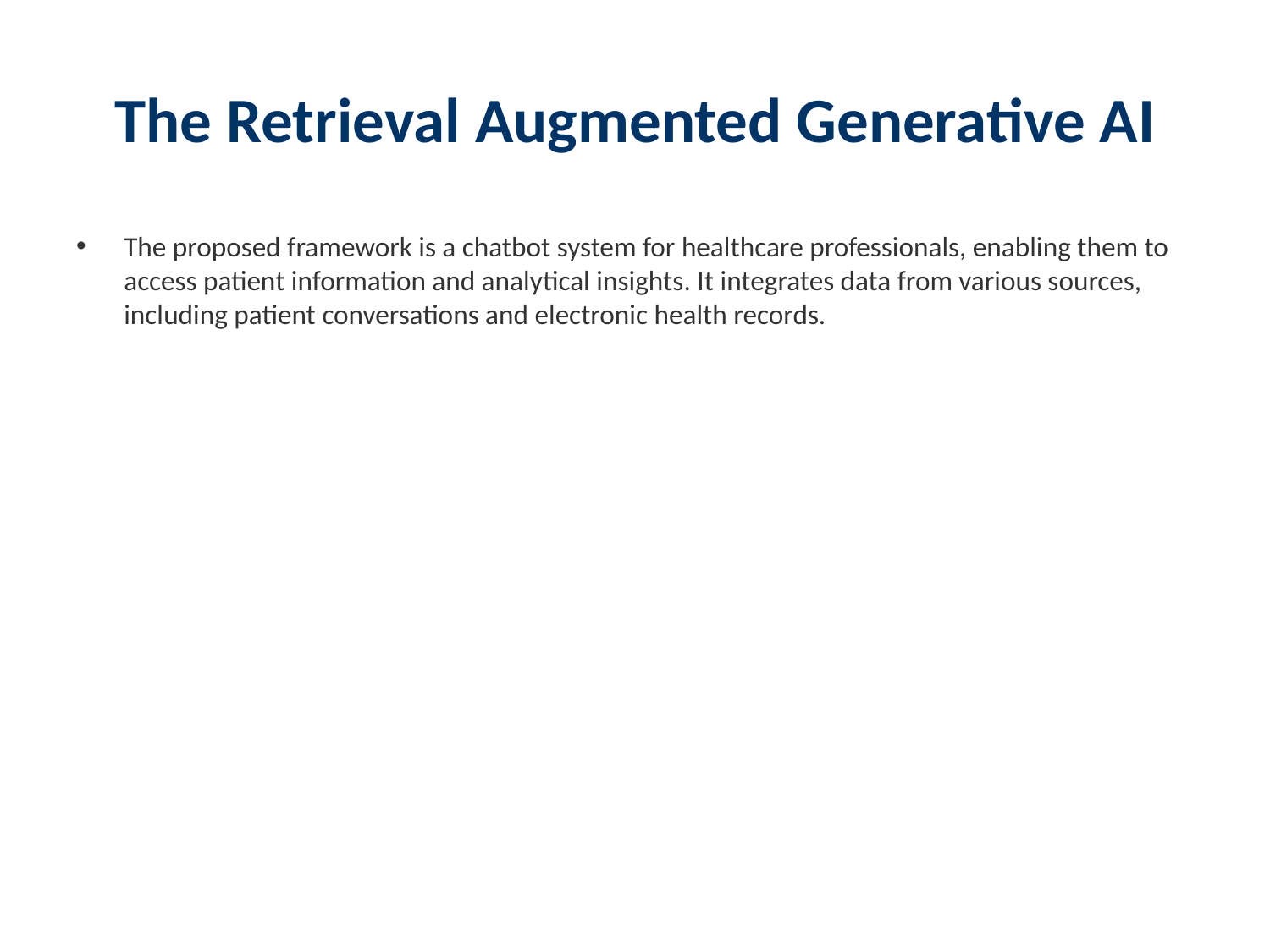

# The Retrieval Augmented Generative AI
The proposed framework is a chatbot system for healthcare professionals, enabling them to access patient information and analytical insights. It integrates data from various sources, including patient conversations and electronic health records.